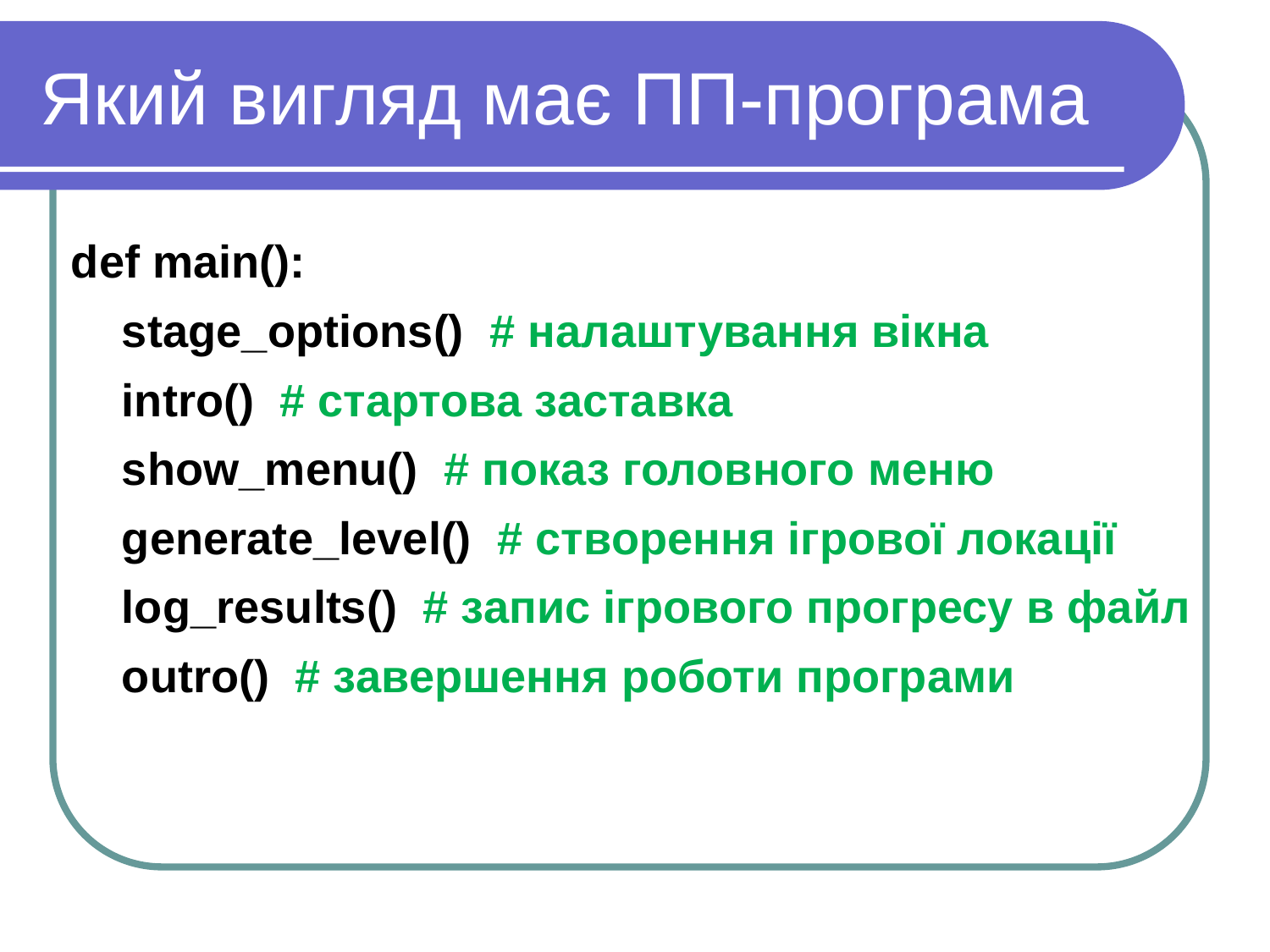

# Який вигляд має ПП-програма
def main():
    stage_options()  # налаштування вікна
    intro()  # стартова заставка
    show_menu()  # показ головного меню
    generate_level()  # створення ігрової локації
    log_results()  # запис ігрового прогресу в файл
    outro()  # завершення роботи програми